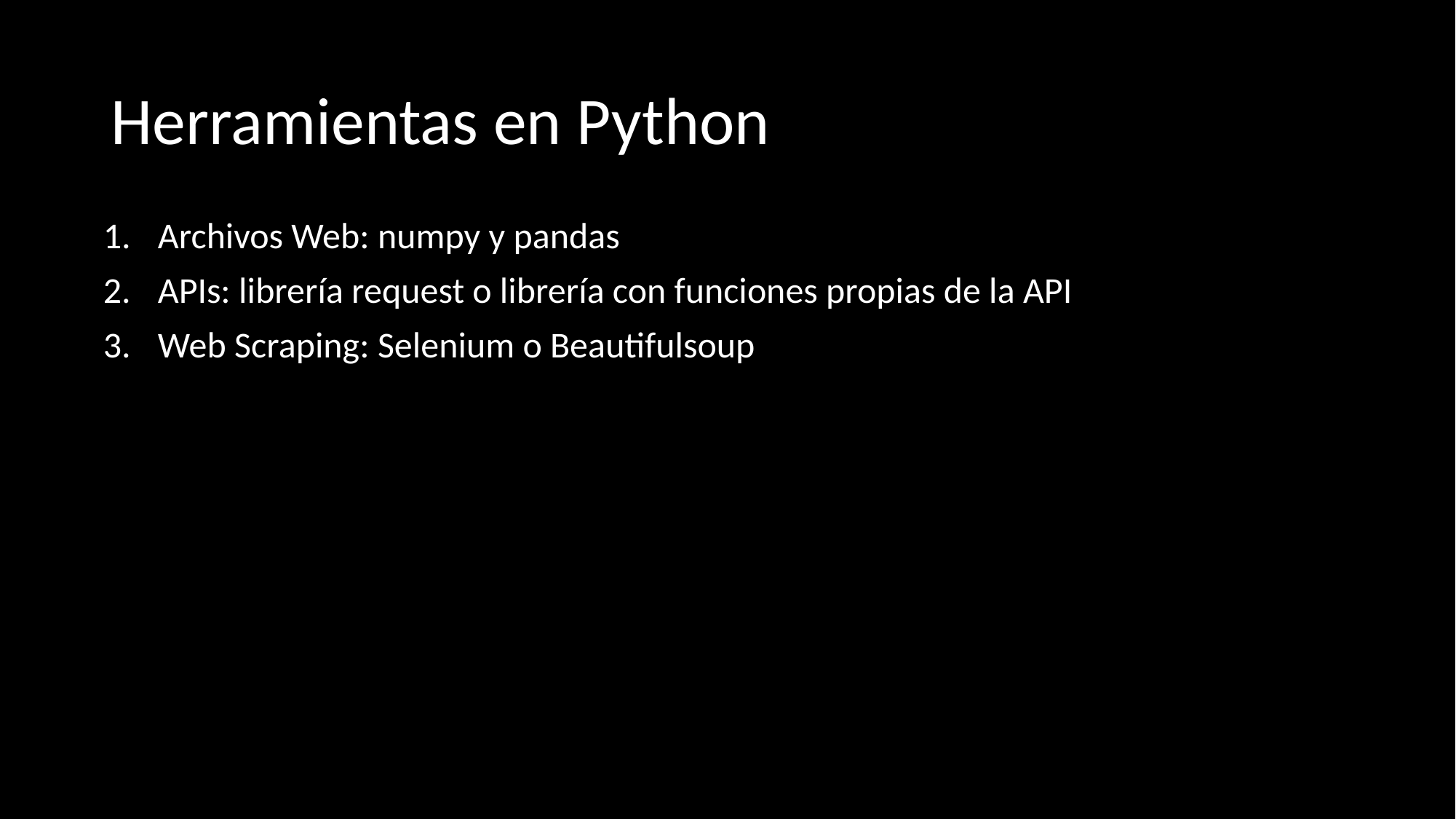

# Herramientas en Python
Archivos Web: numpy y pandas
APIs: librería request o librería con funciones propias de la API
Web Scraping: Selenium o Beautifulsoup